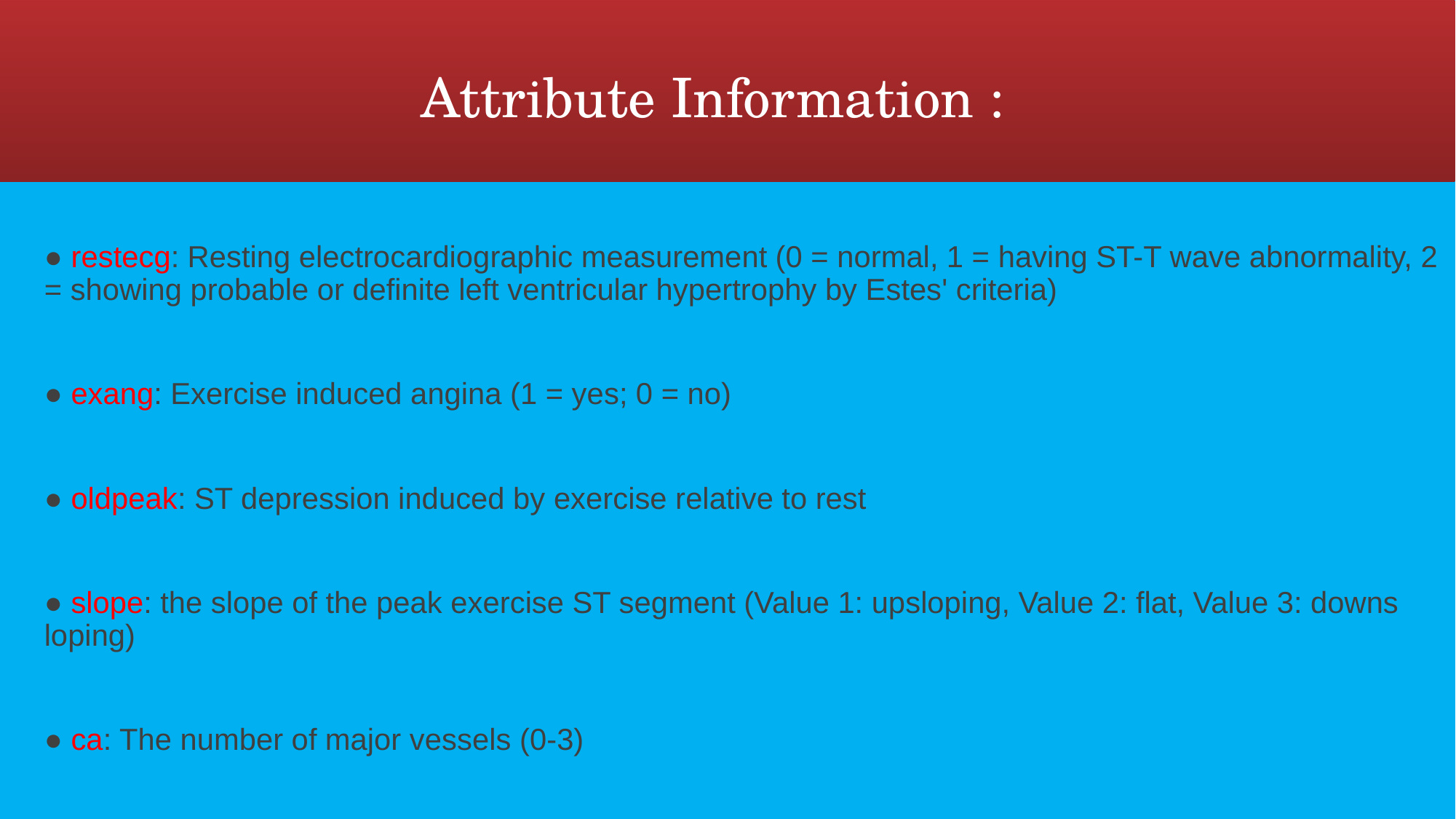

# Attribute Information :
● restecg: Resting electrocardiographic measurement (0 = normal, 1 = having ST-T wave abnormality, 2 = showing probable or definite left ventricular hypertrophy by Estes' criteria)
● exang: Exercise induced angina (1 = yes; 0 = no)
● oldpeak: ST depression induced by exercise relative to rest
● slope: the slope of the peak exercise ST segment (Value 1: upsloping, Value 2: flat, Value 3: downs  loping)
● ca: The number of major vessels (0-3)